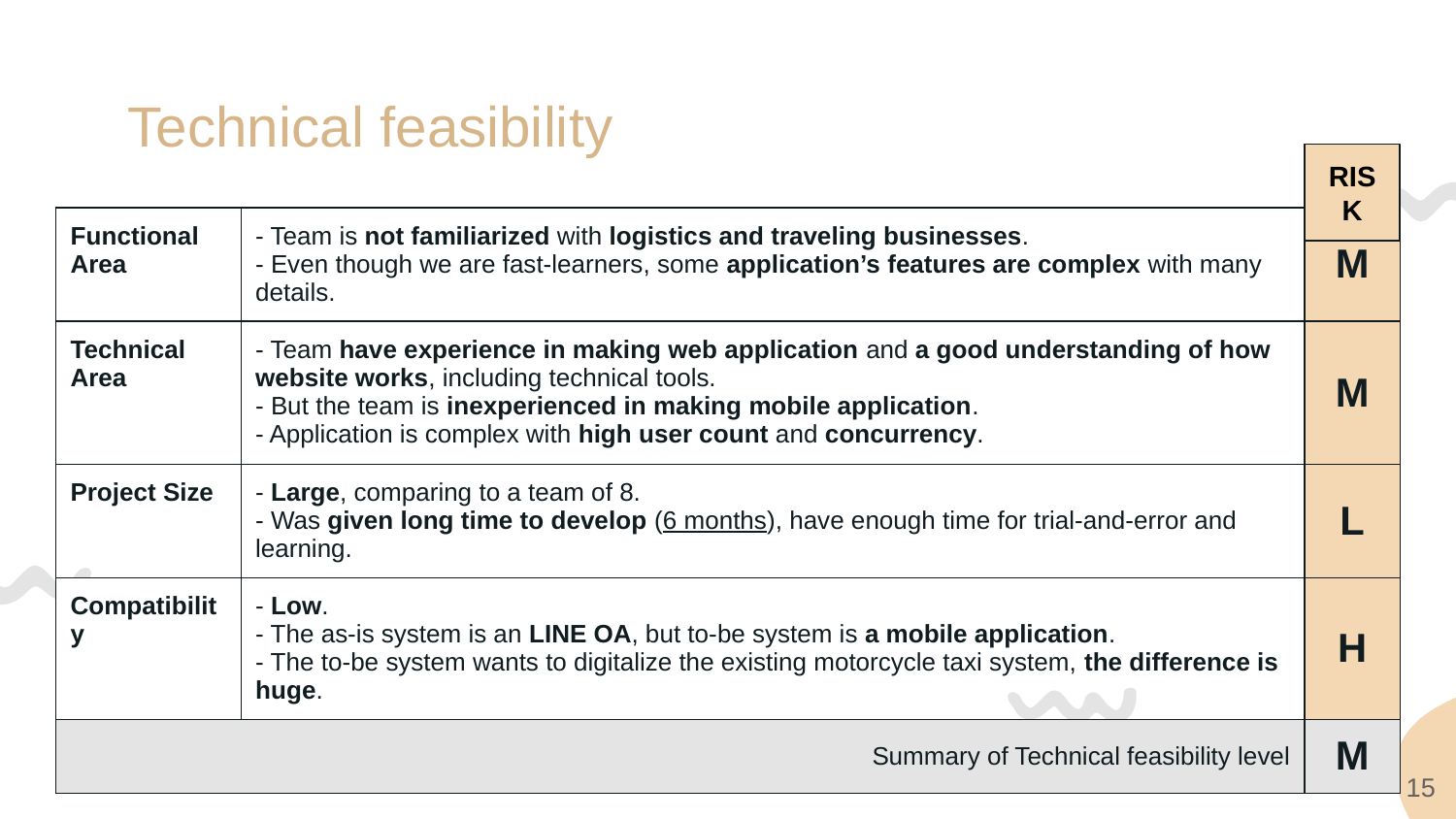

# Technical feasibility
RISK
| Functional Area | - Team is not familiarized with logistics and traveling businesses. - Even though we are fast-learners, some application’s features are complex with many details. | M |
| --- | --- | --- |
| Technical Area | - Team have experience in making web application and a good understanding of how website works, including technical tools. - But the team is inexperienced in making mobile application. - Application is complex with high user count and concurrency. | M |
| Project Size | - Large, comparing to a team of 8. - Was given long time to develop (6 months), have enough time for trial-and-error and learning. | L |
| Compatibility | - Low. - The as-is system is an LINE OA, but to-be system is a mobile application. - The to-be system wants to digitalize the existing motorcycle taxi system, the difference is huge. | H |
| Summary of Technical feasibility level |  | M |
15